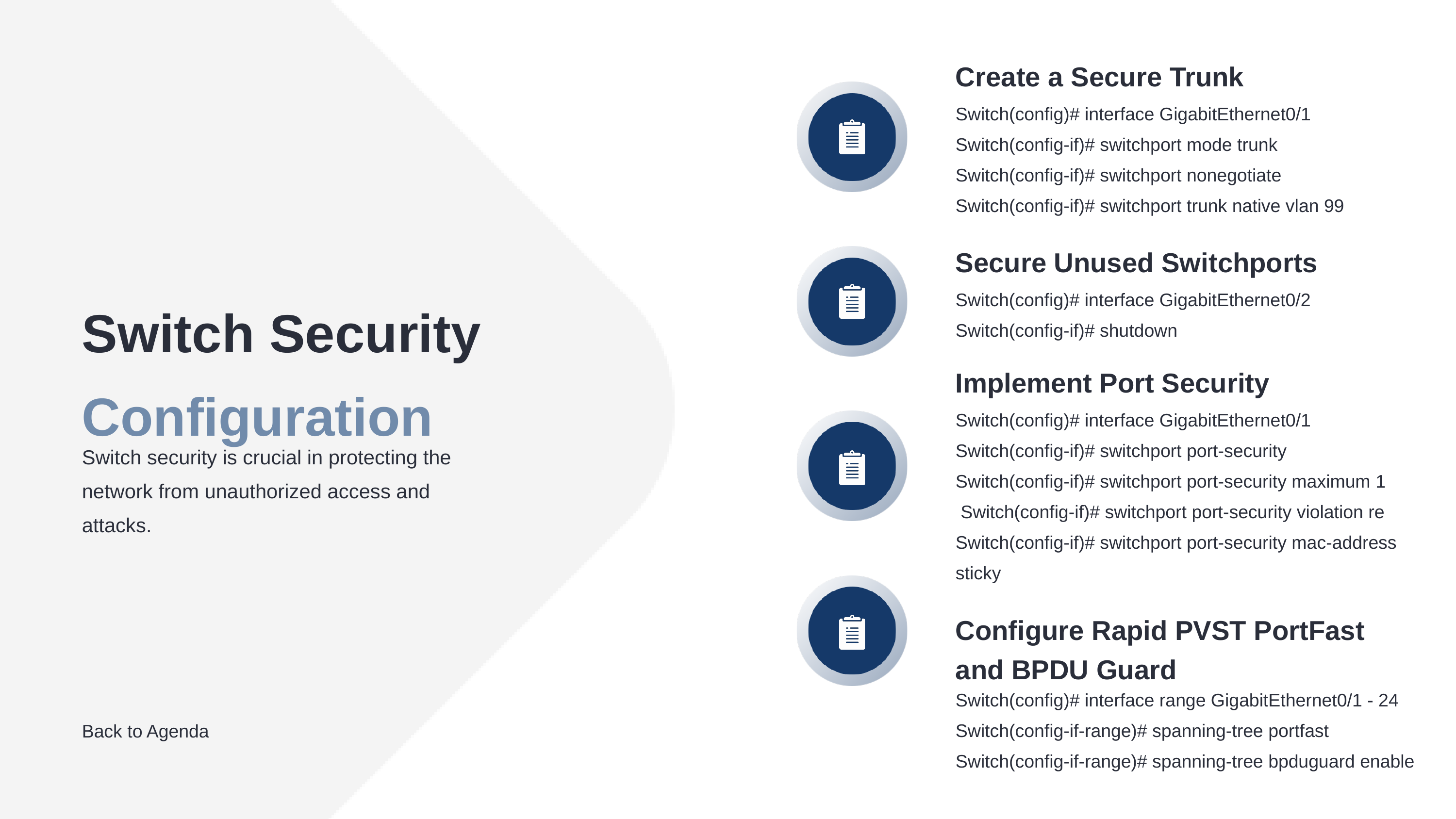

Create a Secure Trunk
Switch(config)# interface GigabitEthernet0/1
Switch(config-if)# switchport mode trunk
Switch(config-if)# switchport nonegotiate
Switch(config-if)# switchport trunk native vlan 99

Secure Unused Switchports
Switch(config)# interface GigabitEthernet0/2 Switch(config-if)# shutdown

Switch Security Configuration
Switch security is crucial in protecting the network from unauthorized access and attacks.

Implement Port Security
Switch(config)# interface GigabitEthernet0/1 Switch(config-if)# switchport port-security
Switch(config-if)# switchport port-security maximum 1
 Switch(config-if)# switchport port-security violation re Switch(config-if)# switchport port-security mac-address sticky

Configure Rapid PVST PortFast and BPDU Guard
Switch(config)# interface range GigabitEthernet0/1 - 24
Switch(config-if-range)# spanning-tree portfast
Switch(config-if-range)# spanning-tree bpduguard enable

Back to Agenda